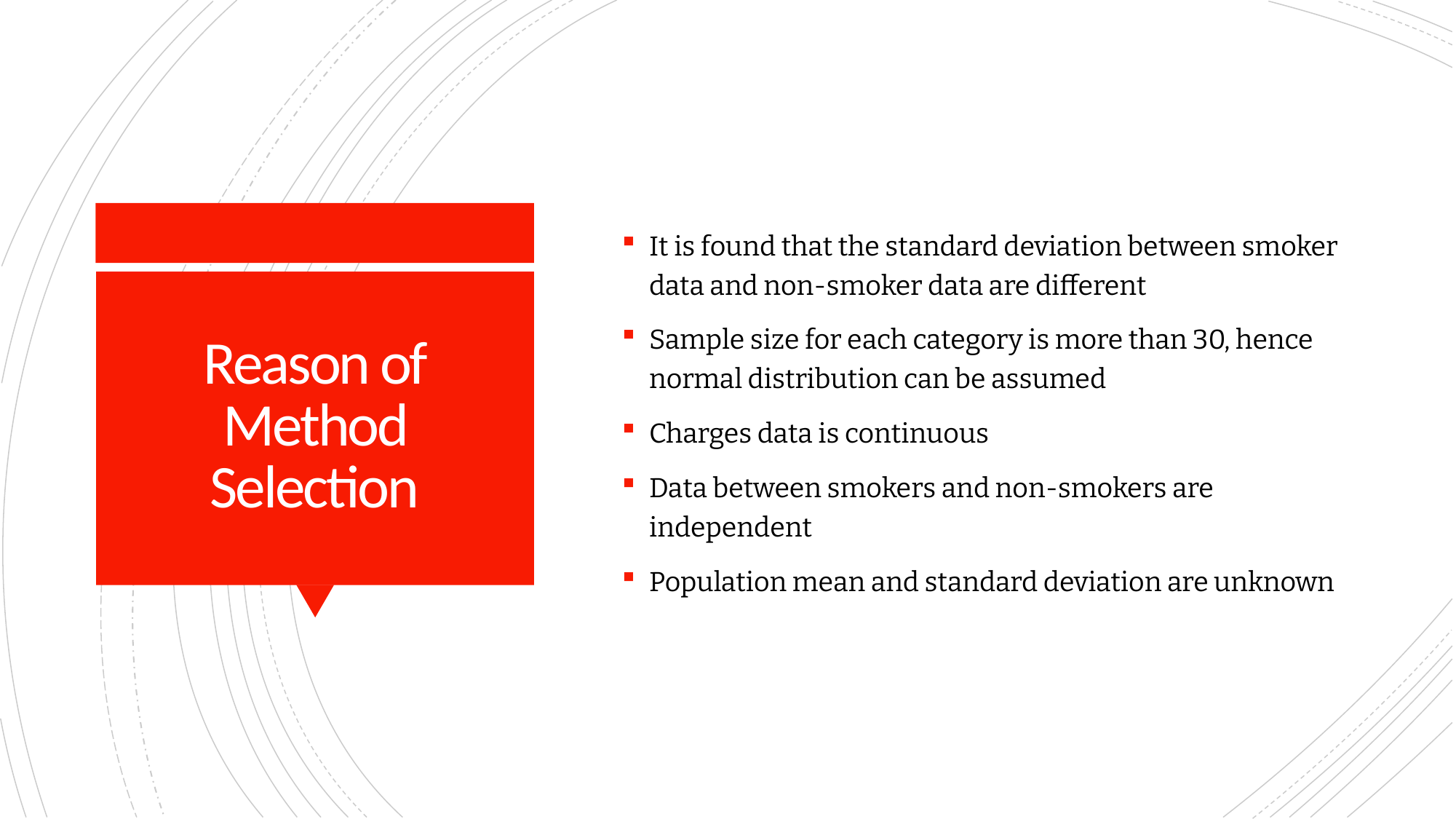

It is found that the standard deviation between smoker data and non-smoker data are different
Sample size for each category is more than 30, hence normal distribution can be assumed
Charges data is continuous
Data between smokers and non-smokers are independent
Population mean and standard deviation are unknown
# Reason of Method Selection